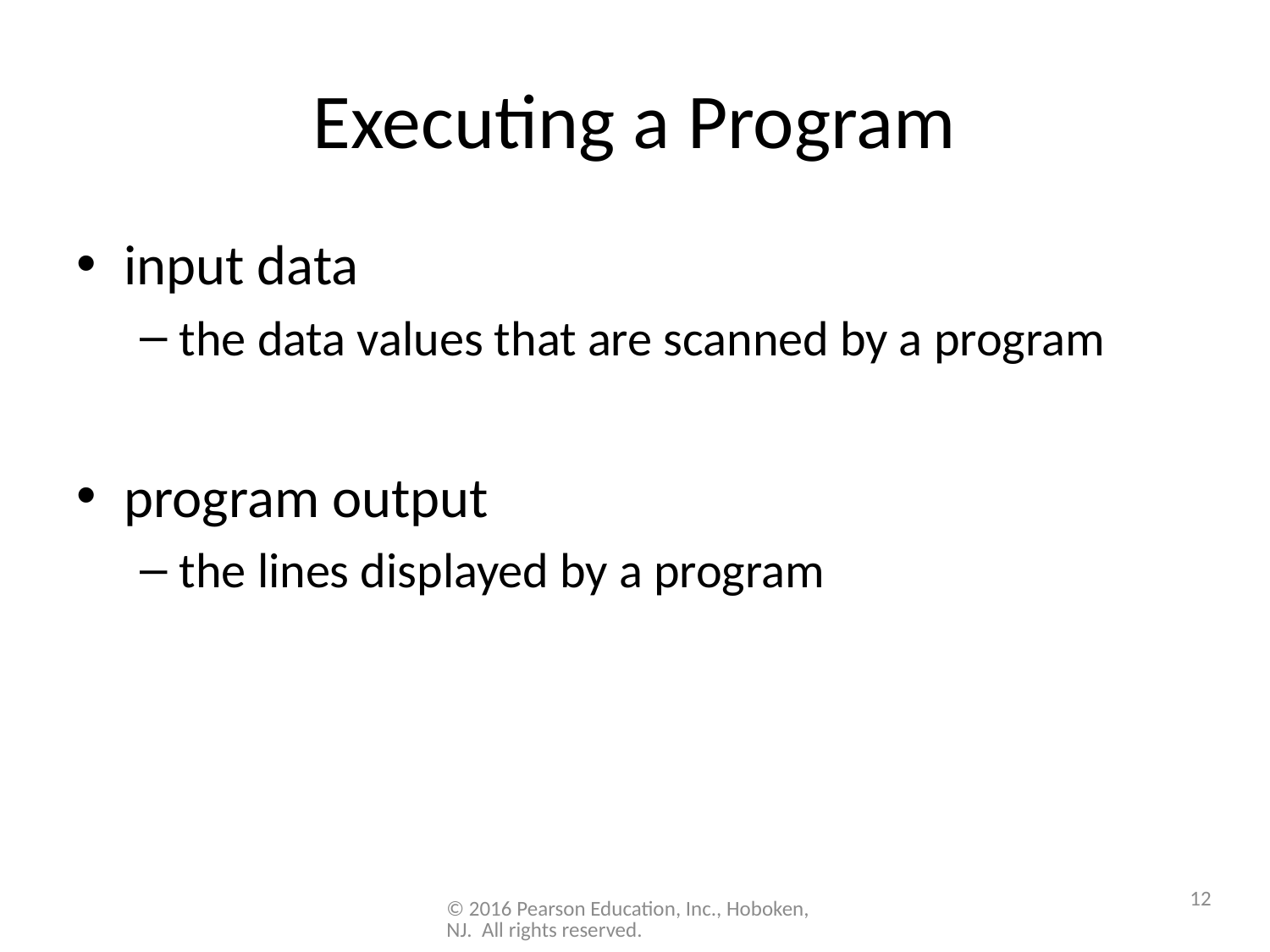

# Executing a Program
input data
the data values that are scanned by a program

program output
the lines displayed by a program
12
© 2016 Pearson Education, Inc., Hoboken, NJ.  All rights reserved.